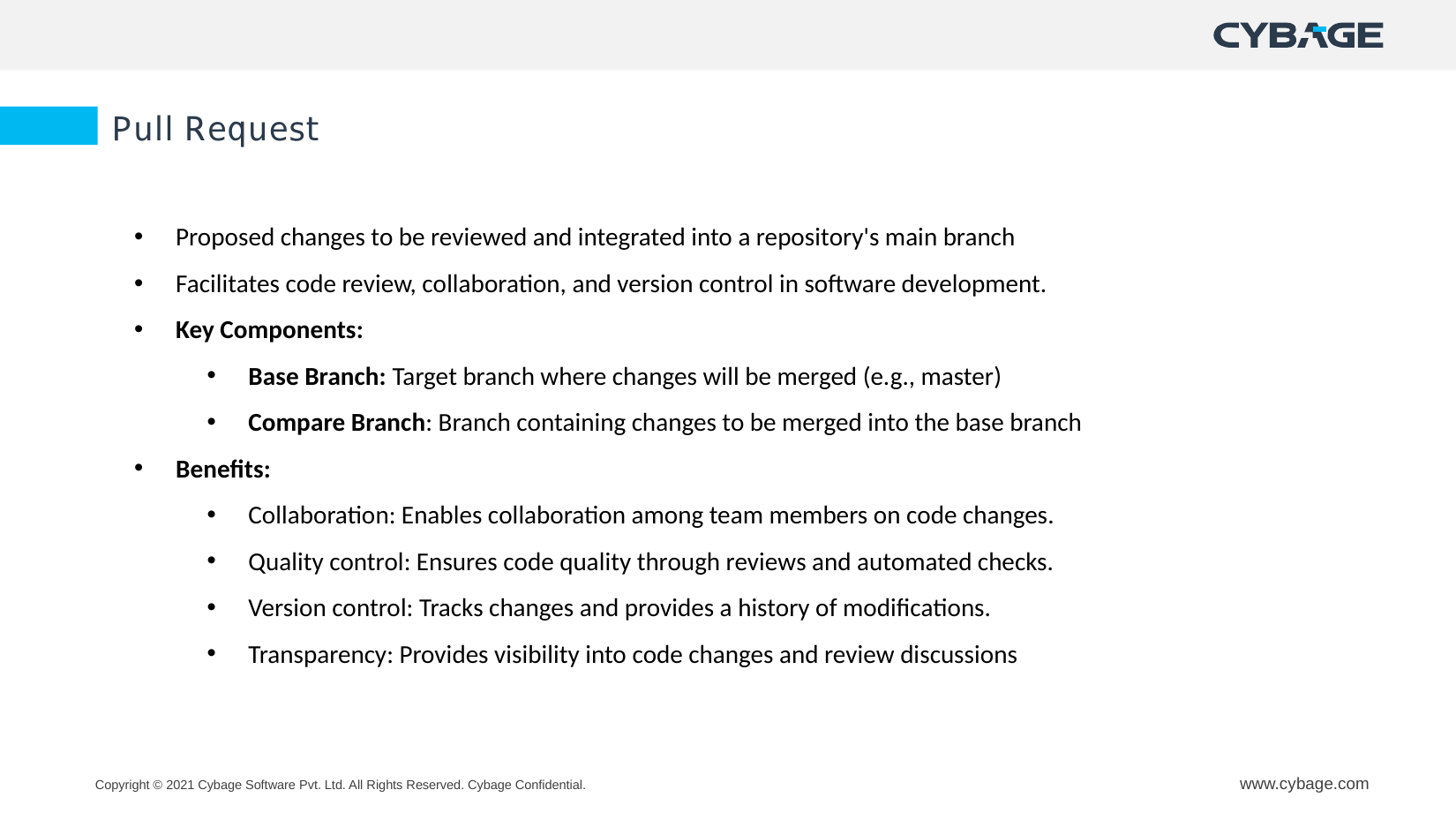

Pull Request

Proposed changes to be reviewed and integrated into a repository's main branch
Facilitates code review, collaboration, and version control in software development.
Key Components:
Base Branch: Target branch where changes will be merged (e.g., master)
Compare Branch: Branch containing changes to be merged into the base branch
Benefits:
Collaboration: Enables collaboration among team members on code changes.
Quality control: Ensures code quality through reviews and automated checks.
Version control: Tracks changes and provides a history of modifications.
Transparency: Provides visibility into code changes and review discussions